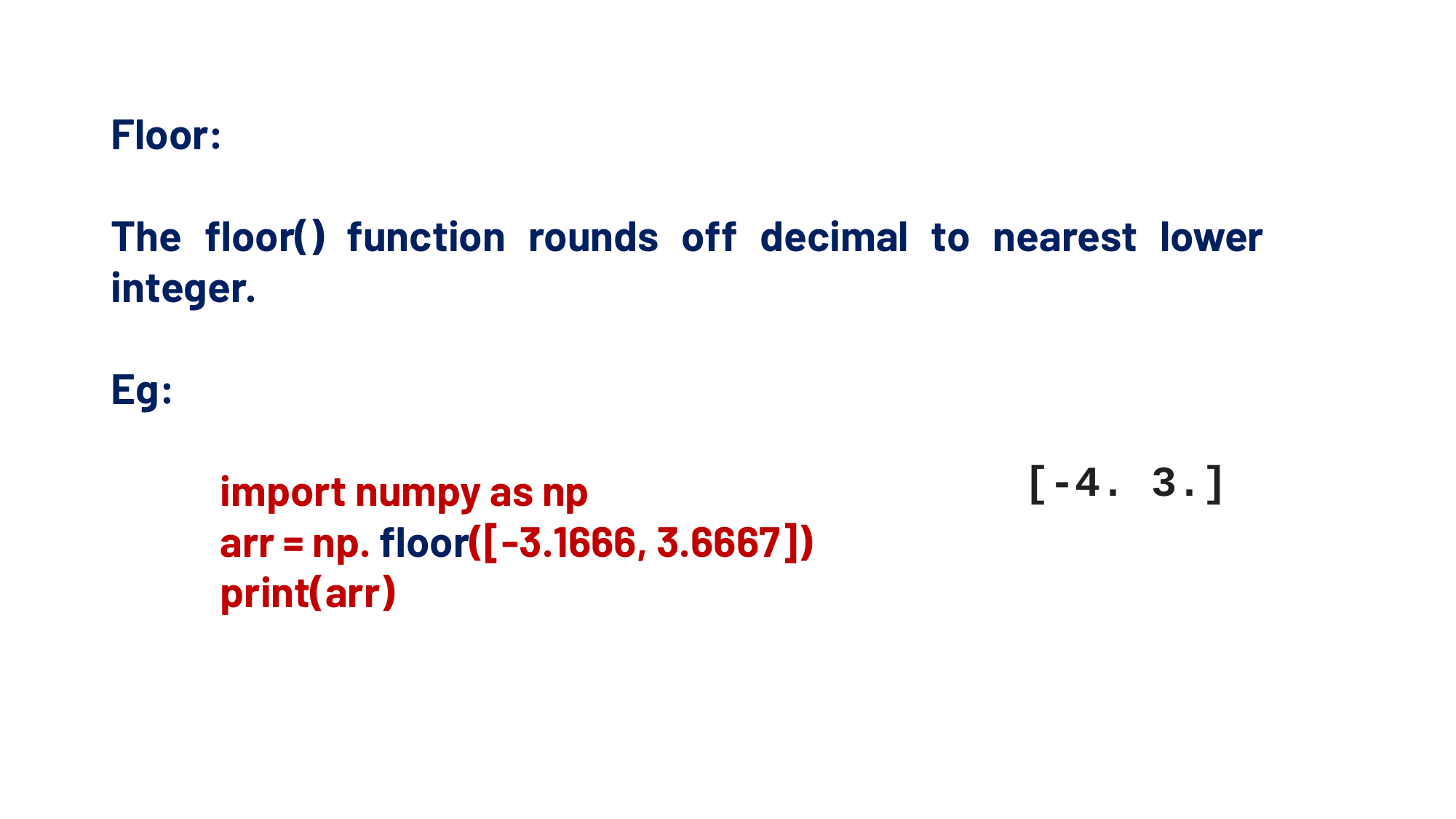

Floor:

The floor() function rounds off decimal to nearest lower integer.

Eg:

import numpy as np
arr = np. floor([-3.1666, 3.6667])
print(arr)
[-4. 3.]